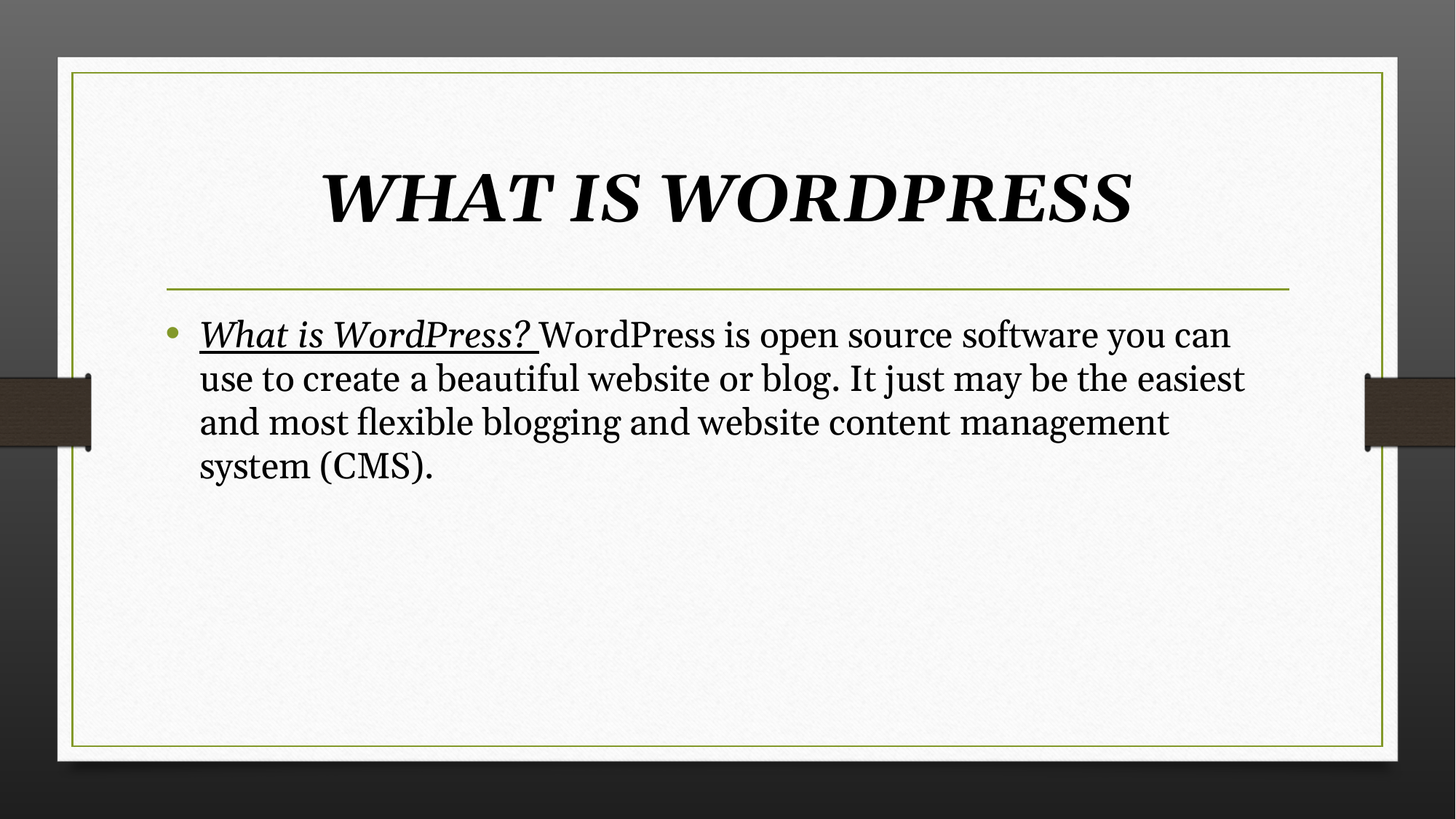

# WHAT IS WORDPRESS
What is WordPress? WordPress is open source software you can use to create a beautiful website or blog. It just may be the easiest and most flexible blogging and website content management system (CMS).